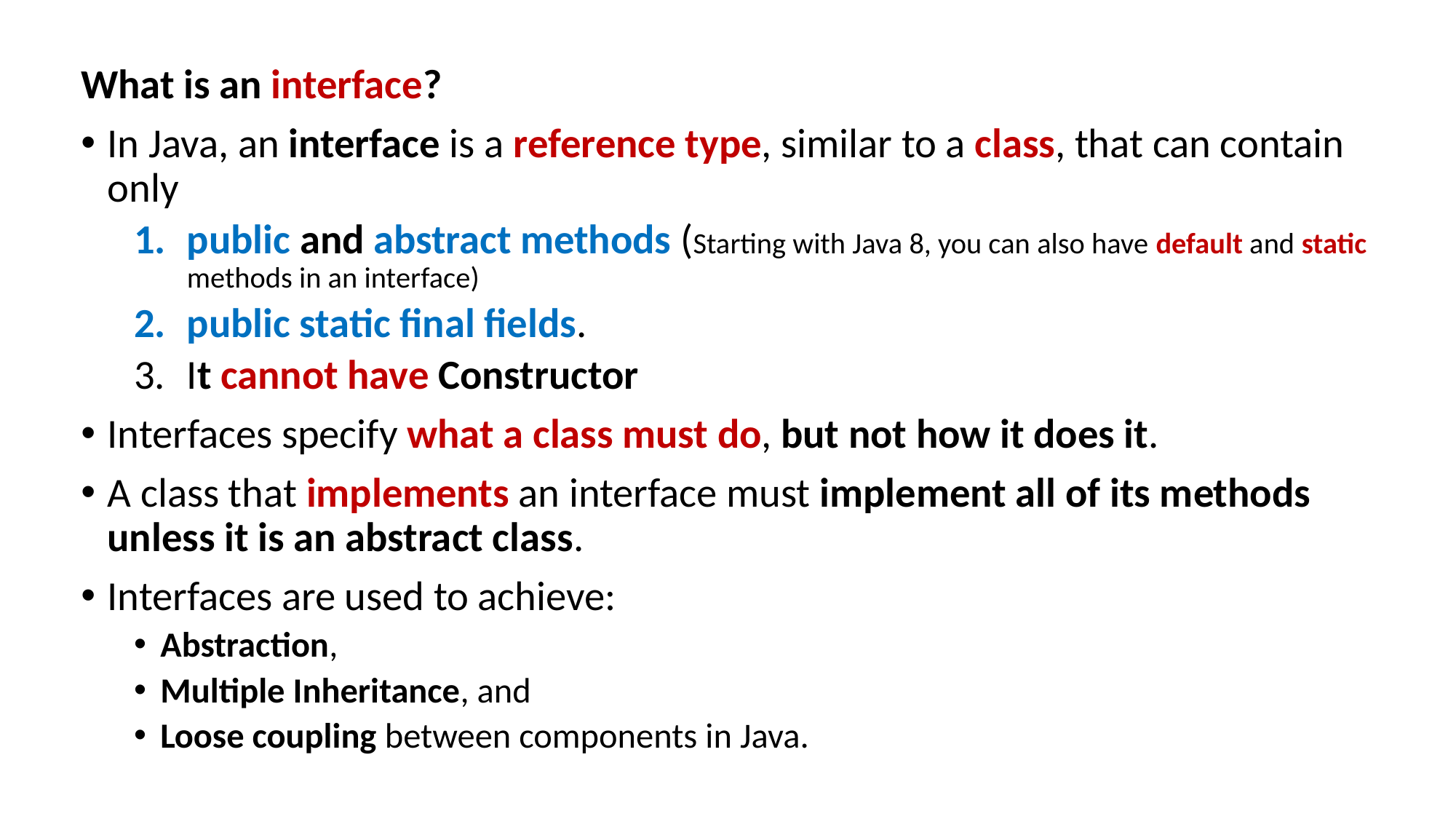

What is an interface?
In Java, an interface is a reference type, similar to a class, that can contain only
public and abstract methods (Starting with Java 8, you can also have default and static methods in an interface)
public static final fields.
It cannot have Constructor
Interfaces specify what a class must do, but not how it does it.
A class that implements an interface must implement all of its methods unless it is an abstract class.
Interfaces are used to achieve:
Abstraction,
Multiple Inheritance, and
Loose coupling between components in Java.